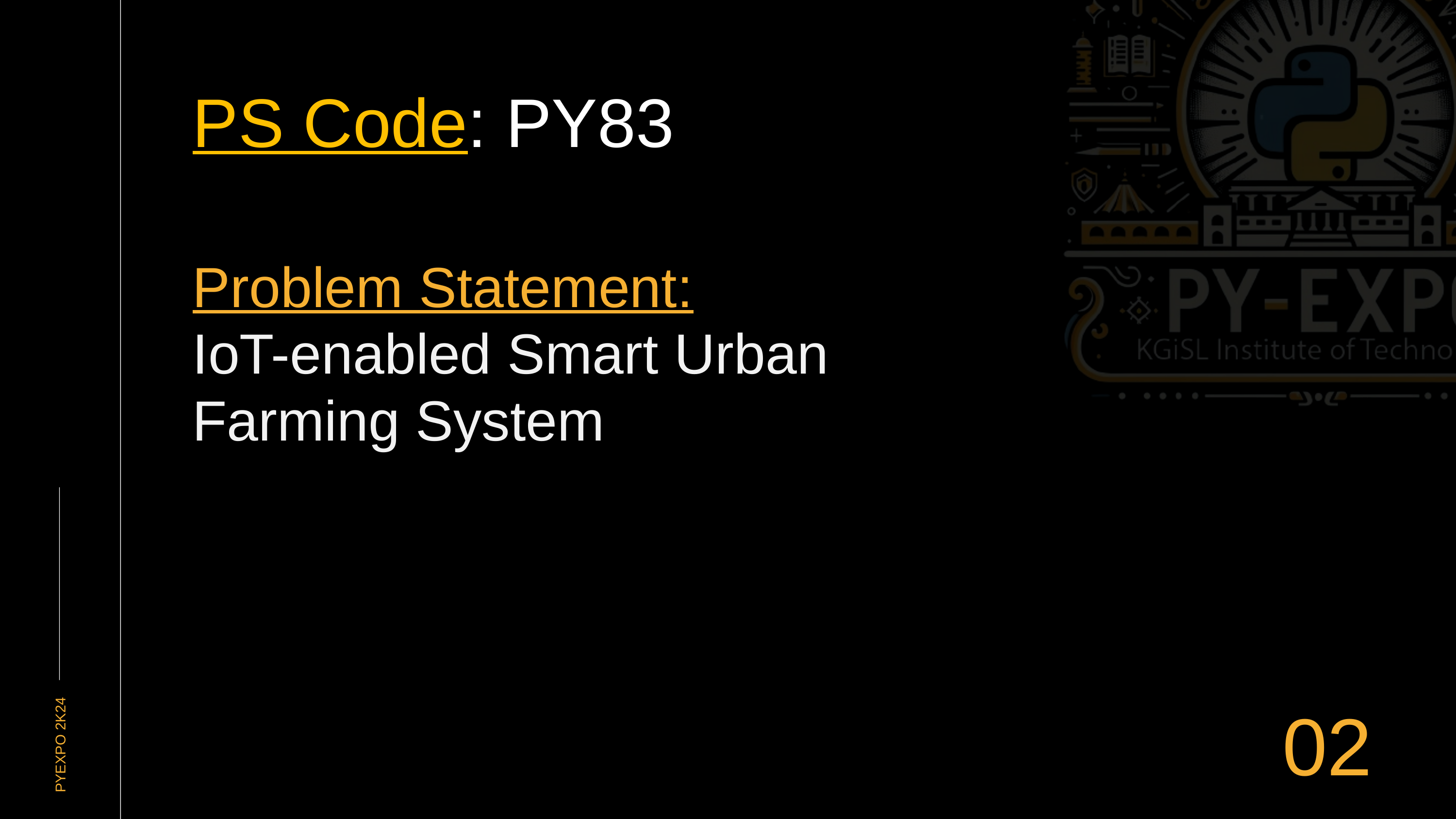

PS Code: PY83
Problem Statement:
IoT-enabled Smart Urban                         Farming System

02
PYEXPO 2K24